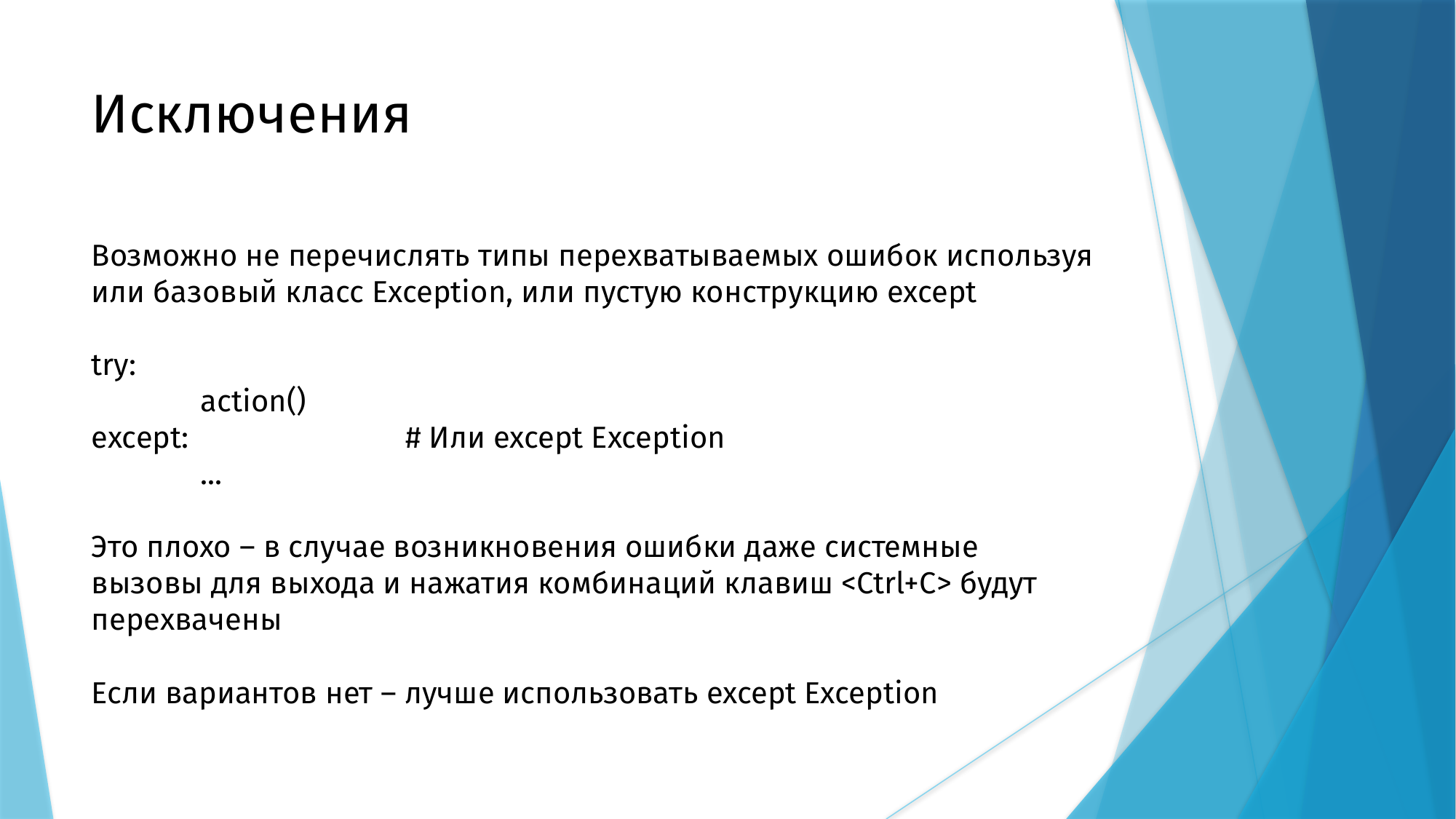

Исключения
Возможно не перечислять типы перехватываемых ошибок используя или базовый класс Exception, или пустую конструкцию except

try:
	action()
except:                           # Или except Exception
	...

Это плохо – в случае возникновения ошибки даже системные
вызовы для выхода и нажатия комбинаций клавиш <Ctrl+C> будут перехвачены

Если вариантов нет – лучше использовать except Exception